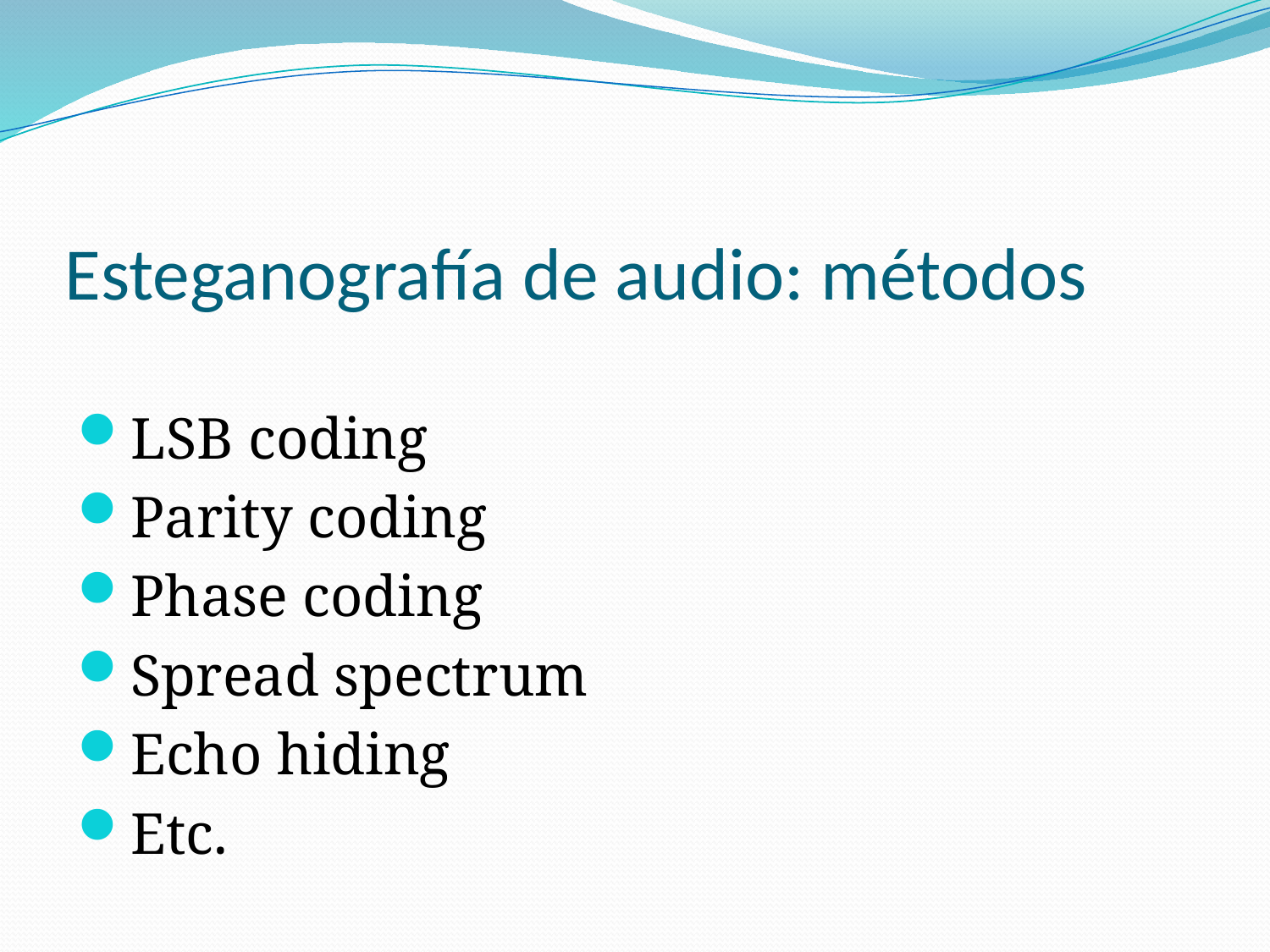

# Esteganografía de audio: métodos
LSB coding
Parity coding
Phase coding
Spread spectrum
Echo hiding
Etc.